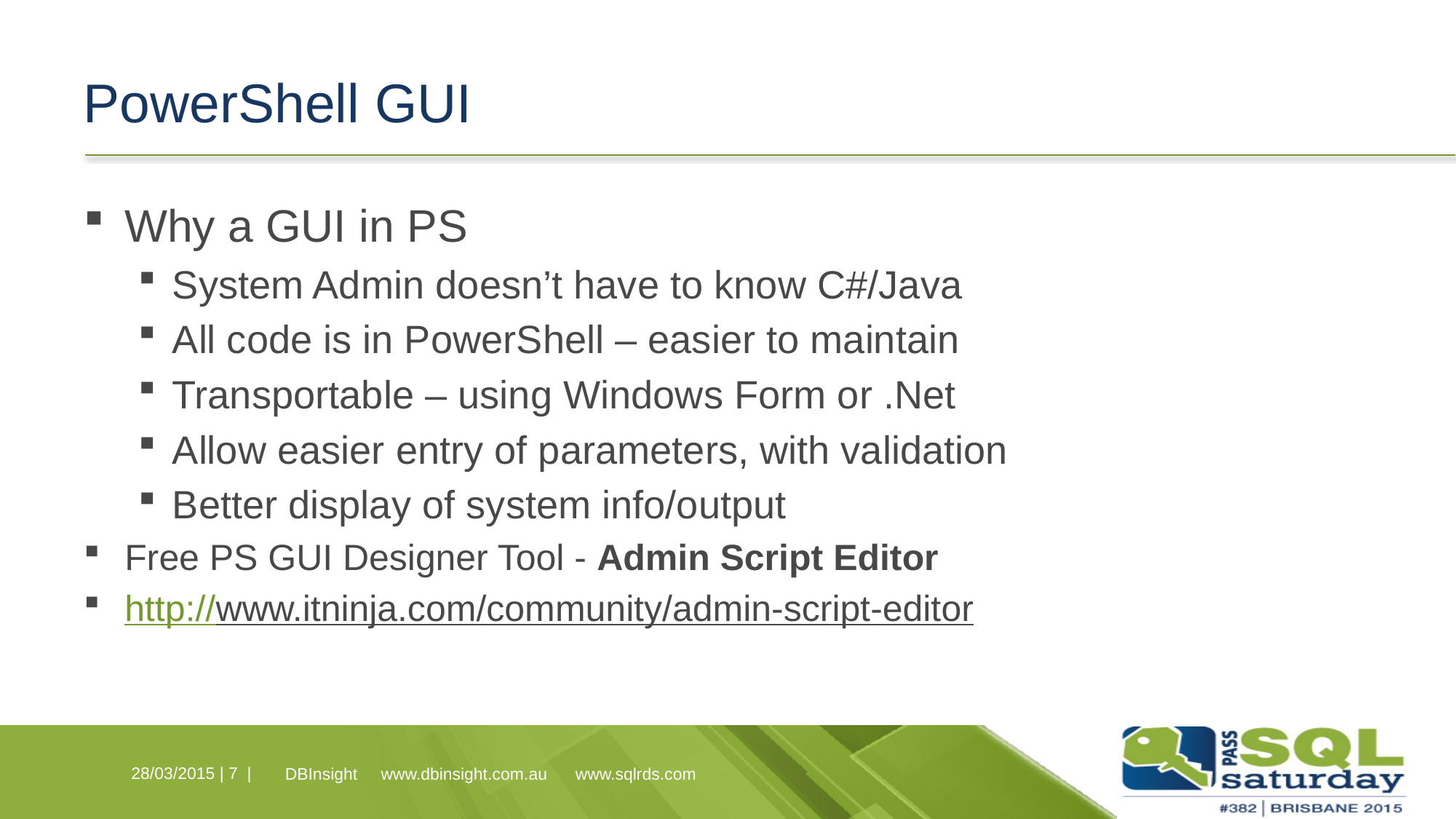

# PowerShell GUI
Why a GUI in PS
System Admin doesn’t have to know C#/Java
All code is in PowerShell – easier to maintain
Transportable – using Windows Form or .Net
Allow easier entry of parameters, with validation
Better display of system info/output
Free PS GUI Designer Tool - Admin Script Editor
http://www.itninja.com/community/admin-script-editor
28/03/2015 |
7  |
DBInsight     www.dbinsight.com.au      www.sqlrds.com